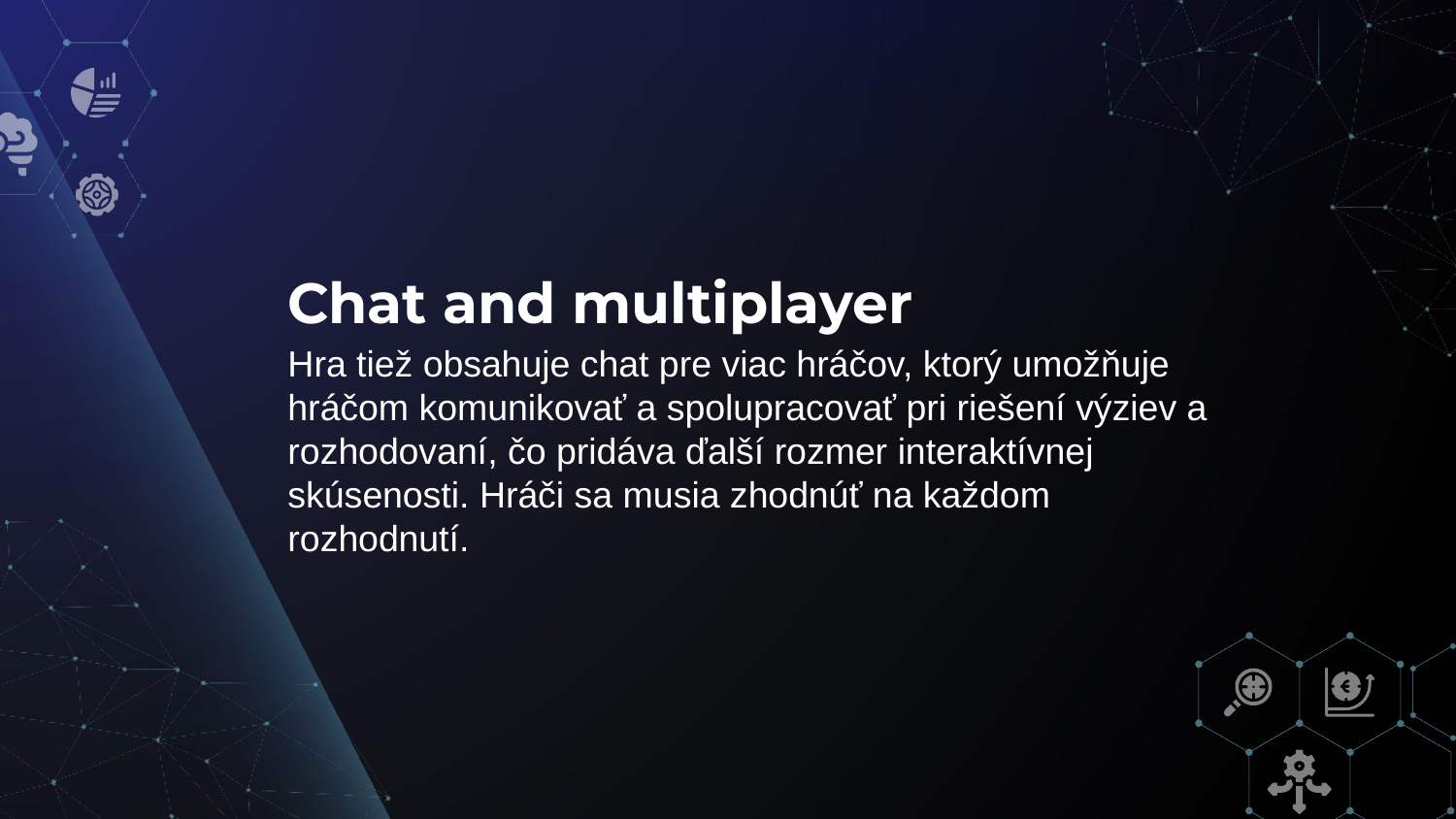

Chat and multiplayer
Hra tiež obsahuje chat pre viac hráčov, ktorý umožňuje hráčom komunikovať a spolupracovať pri riešení výziev a rozhodovaní, čo pridáva ďalší rozmer interaktívnej skúsenosti. Hráči sa musia zhodnúť na každom rozhodnutí.